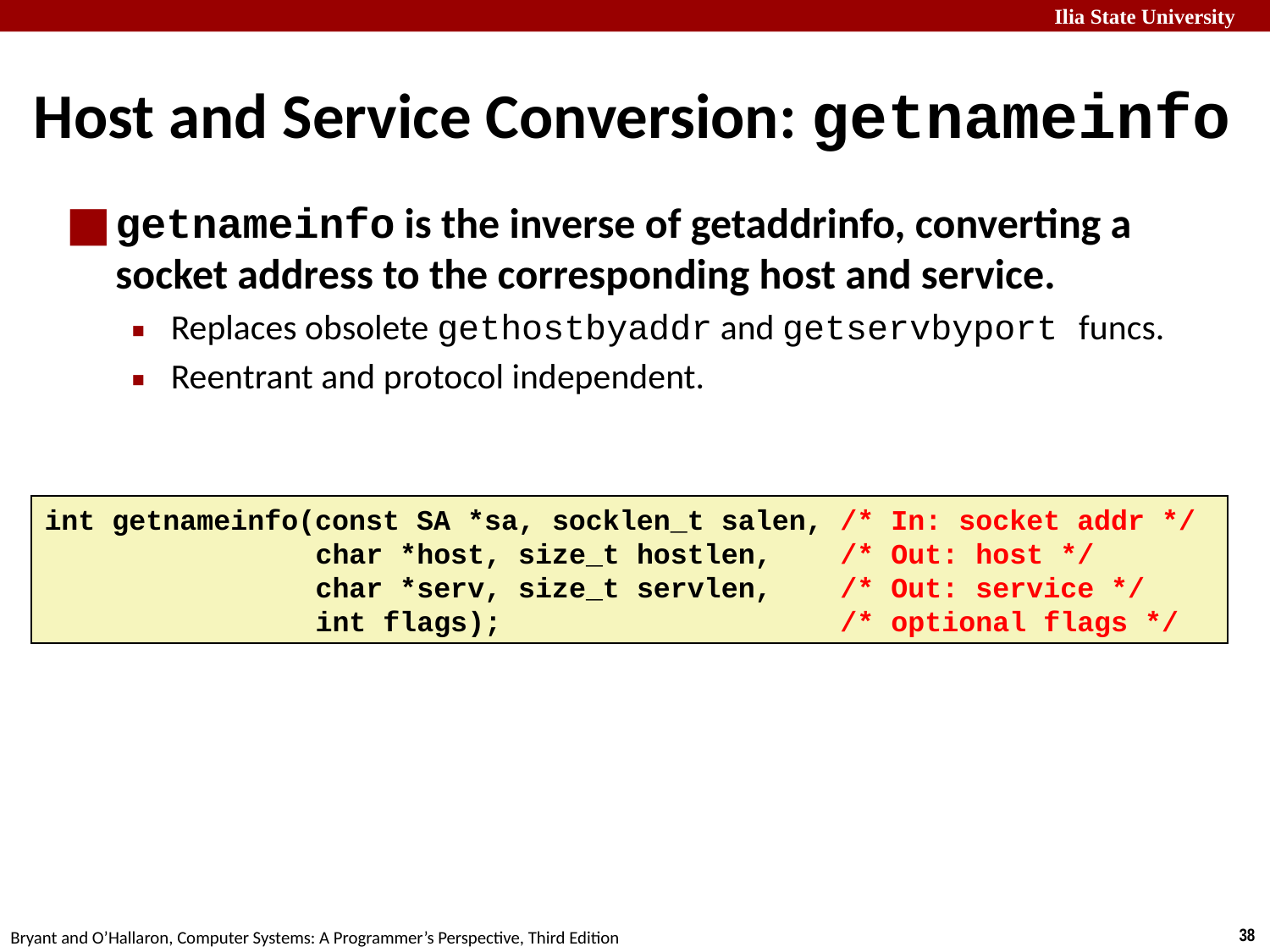

# Host and Service Conversion: getnameinfo
getnameinfo is the inverse of getaddrinfo, converting a socket address to the corresponding host and service.
Replaces obsolete gethostbyaddr and getservbyport funcs.
Reentrant and protocol independent.
int getnameinfo(const SA *sa, socklen_t salen, /* In: socket addr */
                char *host, size_t hostlen,    /* Out: host */
                char *serv, size_t servlen,    /* Out: service */
                int flags);                    /* optional flags */